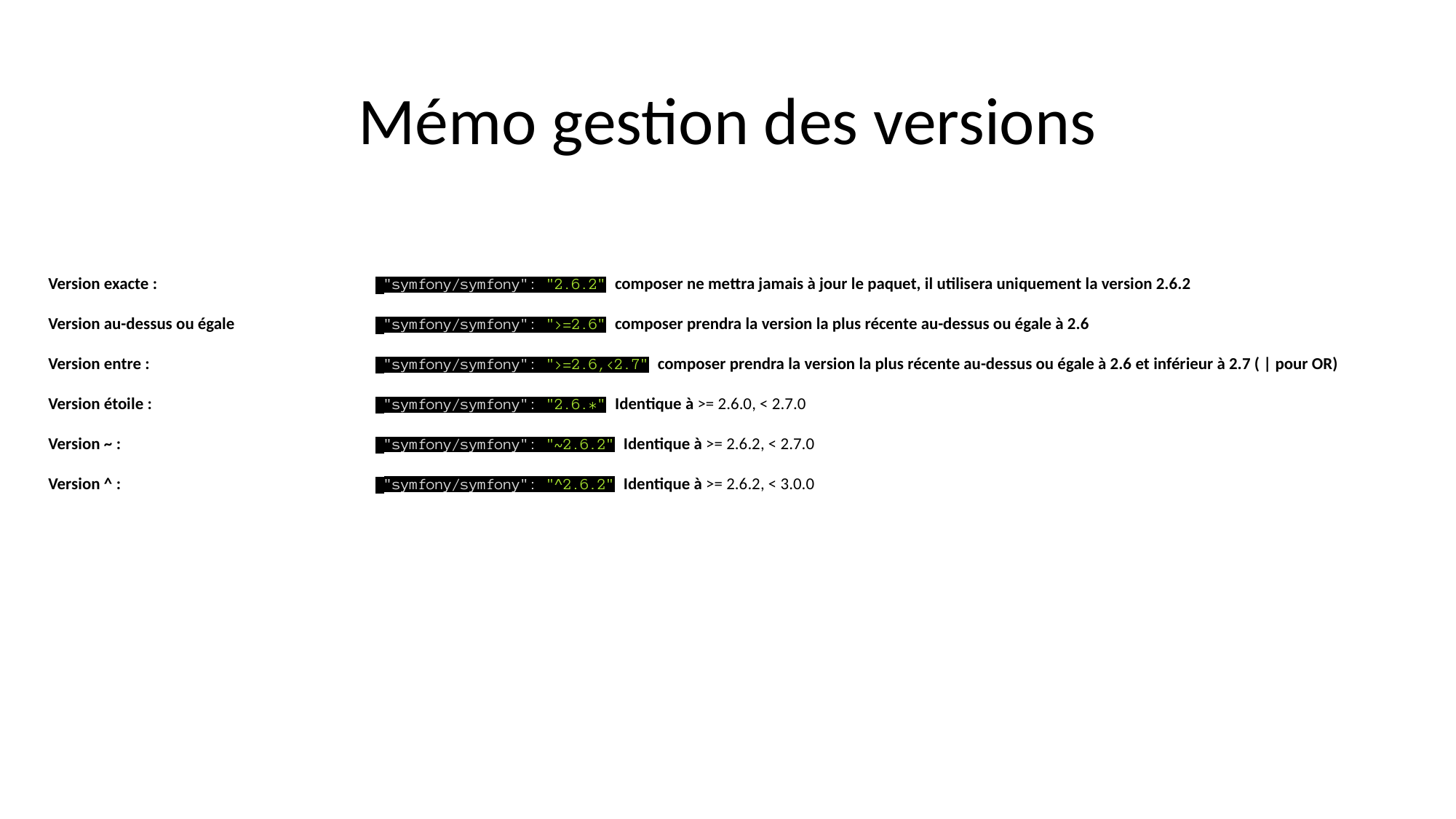

# Mémo gestion des versions
Version exacte :                               	: "symfony/symfony": "2.6.2" composer ne mettra jamais à jour le paquet, il utilisera uniquement la version 2.6.2

Version au-dessus ou égale 		: "symfony/symfony": ">=2.6" composer prendra la version la plus récente au-dessus ou égale à 2.6

Version entre : 	                            		: "symfony/symfony": ">=2.6,<2.7" composer prendra la version la plus récente au-dessus ou égale à 2.6 et inférieur à 2.7 ( | pour OR)

Version étoile :                                	: "symfony/symfony": "2.6.*" Identique à >= 2.6.0, < 2.7.0

Version ~ :                                         	: "symfony/symfony": "~2.6.2" Identique à >= 2.6.2, < 2.7.0

Version ^ :                                         	: "symfony/symfony": "^2.6.2" Identique à >= 2.6.2, < 3.0.0